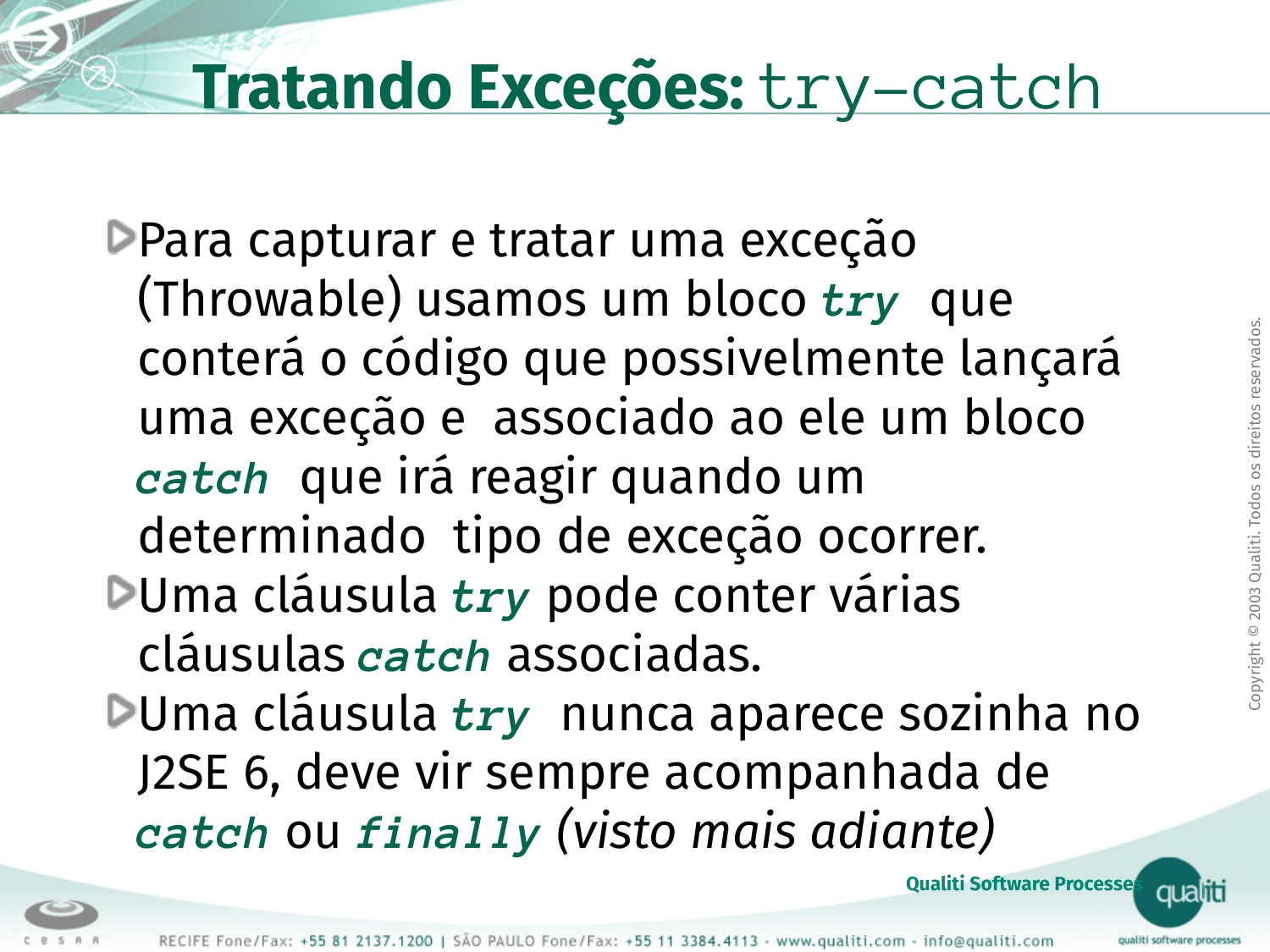

Tratando Exceções: try-catch
Para capturar e tratar uma exceção (Throwable) usamos um bloco try que conterá o código que possivelmente lançará uma exceção e  associado ao ele um bloco catch que irá reagir quando um determinado  tipo de exceção ocorrer.
Uma cláusula try pode conter várias cláusulas catch associadas.
Uma cláusula try nunca aparece sozinha no J2SE 6, deve vir sempre acompanhada de catch ou finally (visto mais adiante)